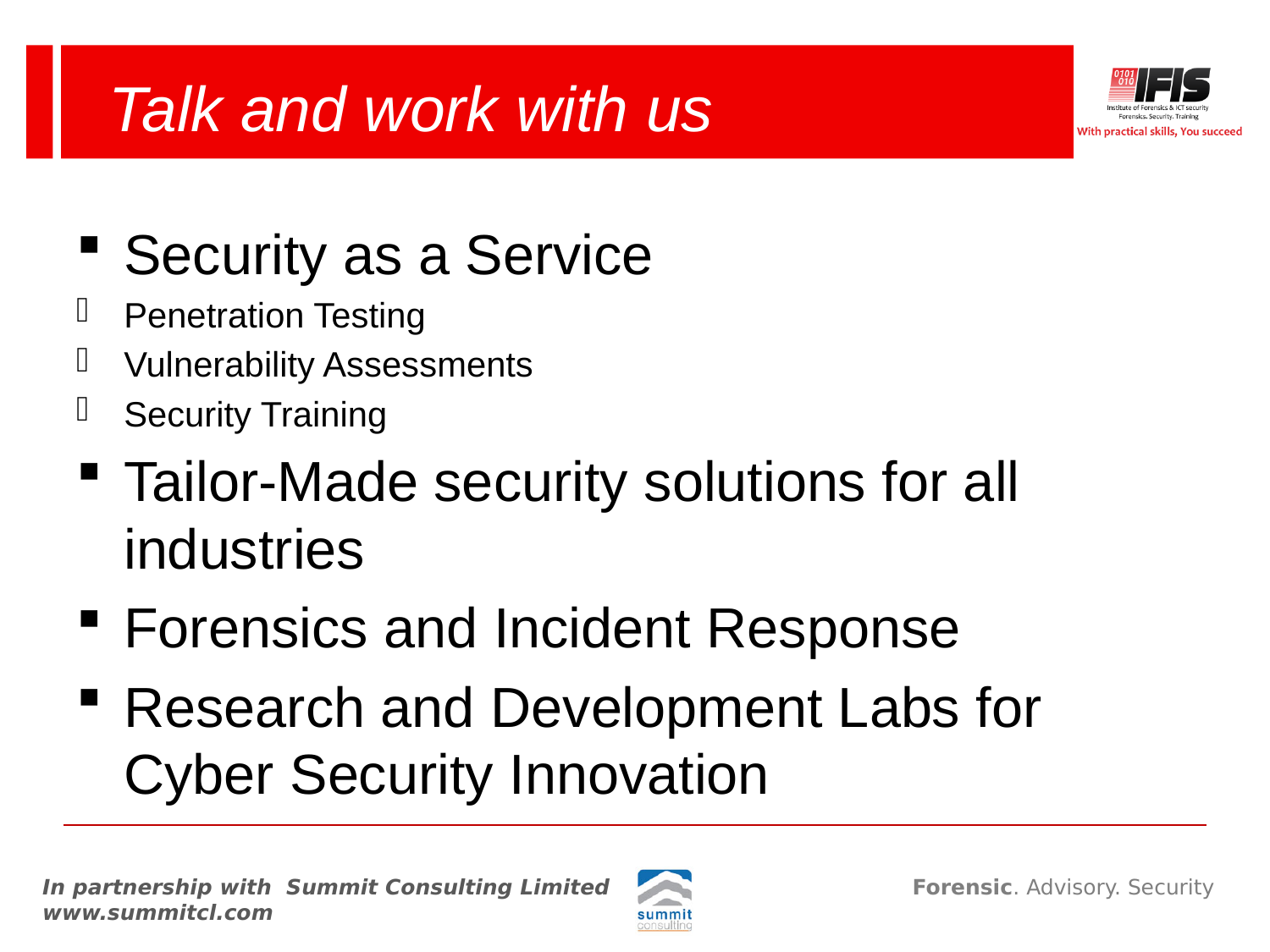

# Talk and work with us
Security as a Service
Penetration Testing
Vulnerability Assessments
Security Training
Tailor-Made security solutions for all industries
Forensics and Incident Response
Research and Development Labs for Cyber Security Innovation